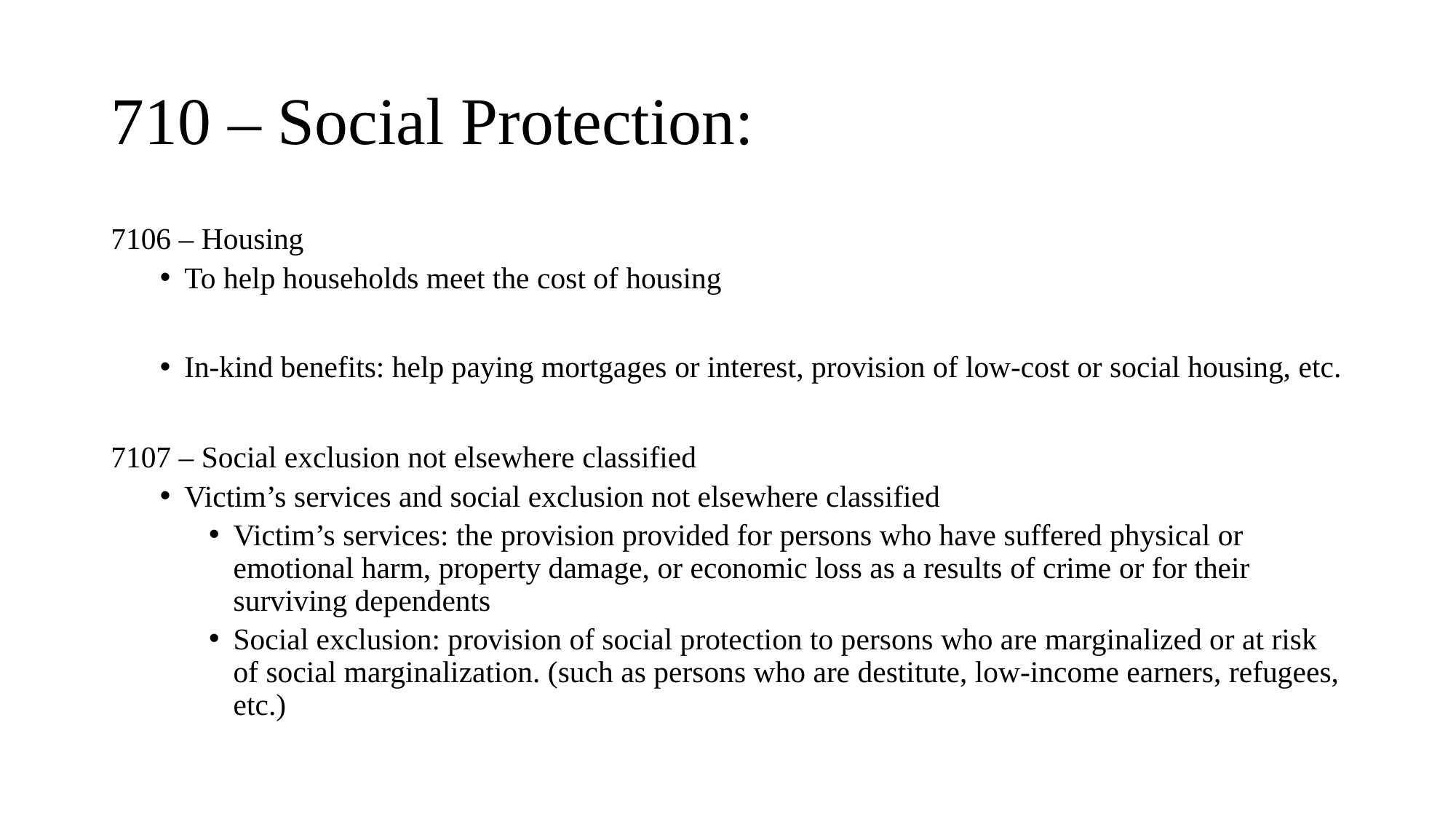

# 710 – Social Protection:
7106 – Housing
To help households meet the cost of housing

In-kind benefits: help paying mortgages or interest, provision of low-cost or social housing, etc.

7107 – Social exclusion not elsewhere classified
Victim’s services and social exclusion not elsewhere classified
Victim’s services: the provision provided for persons who have suffered physical or emotional harm, property damage, or economic loss as a results of crime or for their surviving dependents
Social exclusion: provision of social protection to persons who are marginalized or at risk of social marginalization. (such as persons who are destitute, low-income earners, refugees, etc.)